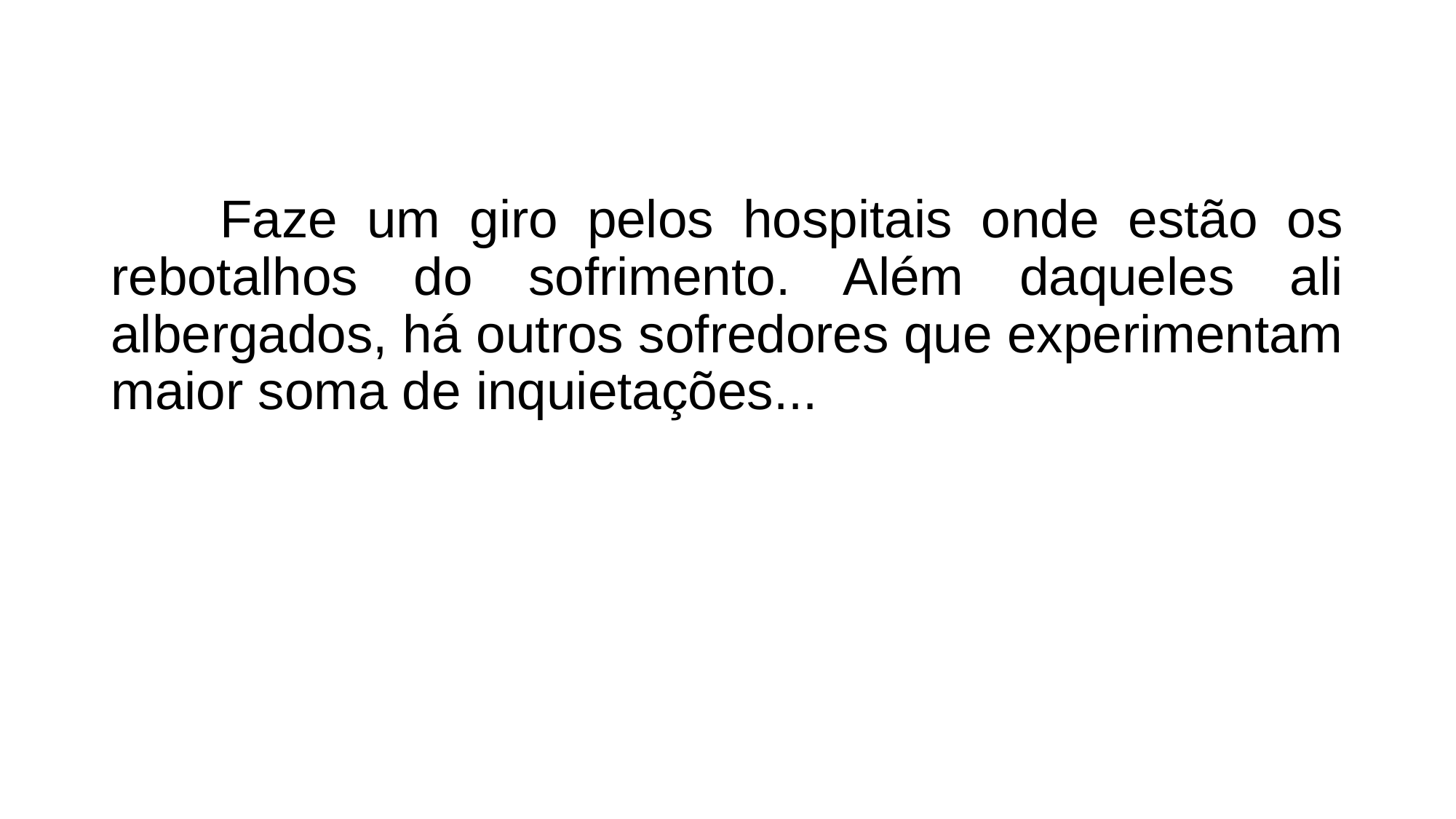

Faze um giro pelos hospitais onde estão os rebotalhos do sofrimento. Além daqueles ali albergados, há outros sofredores que experimentam maior soma de inquietações...